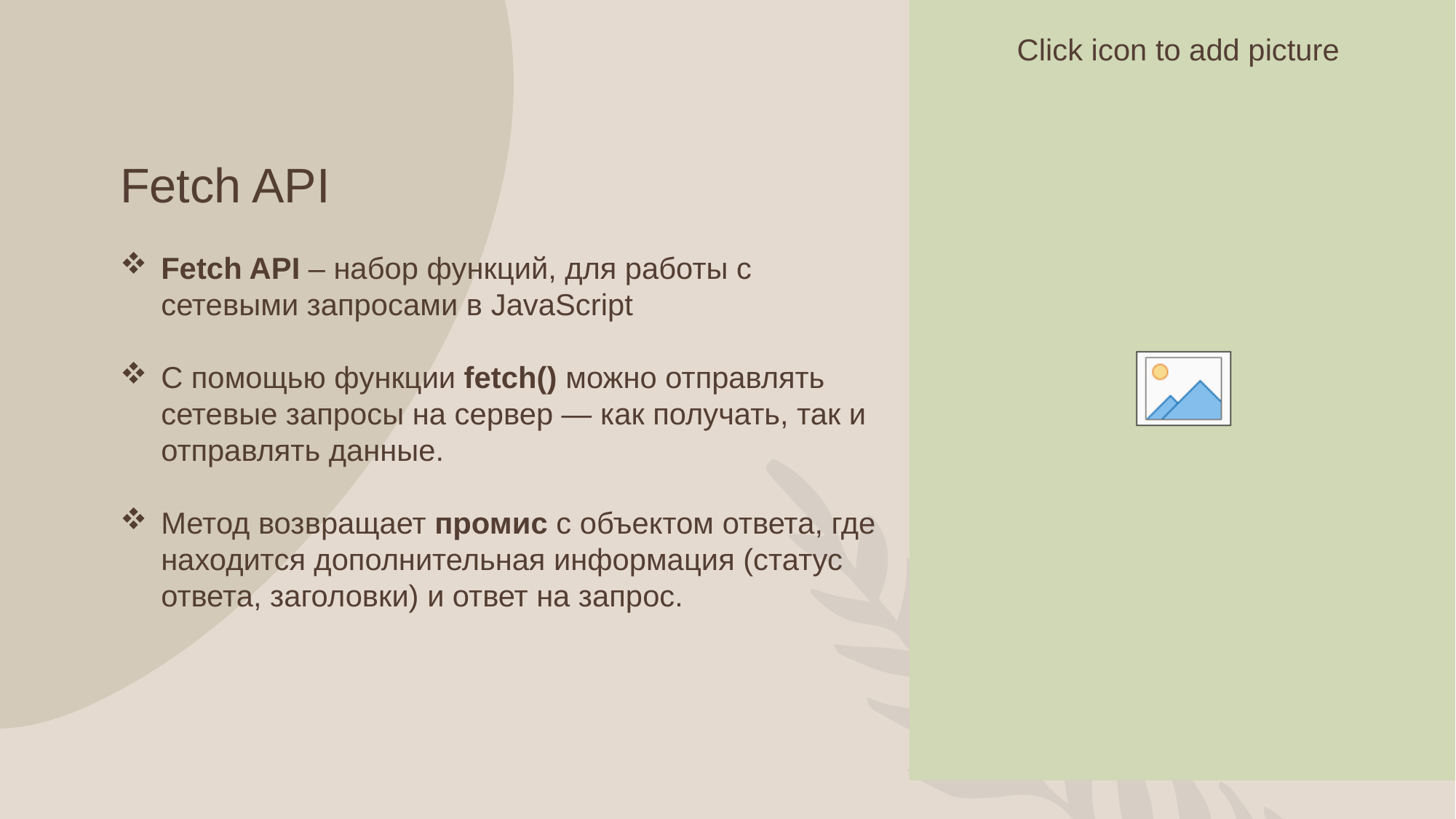

# Fetch API
Fetch API – набор функций, для работы с сетевыми запросами в JavaScript

С помощью функции fetch() можно отправлять сетевые запросы на сервер — как получать, так и отправлять данные.

Метод возвращает промис с объектом ответа, где находится дополнительная информация (статус ответа, заголовки) и ответ на запрос.